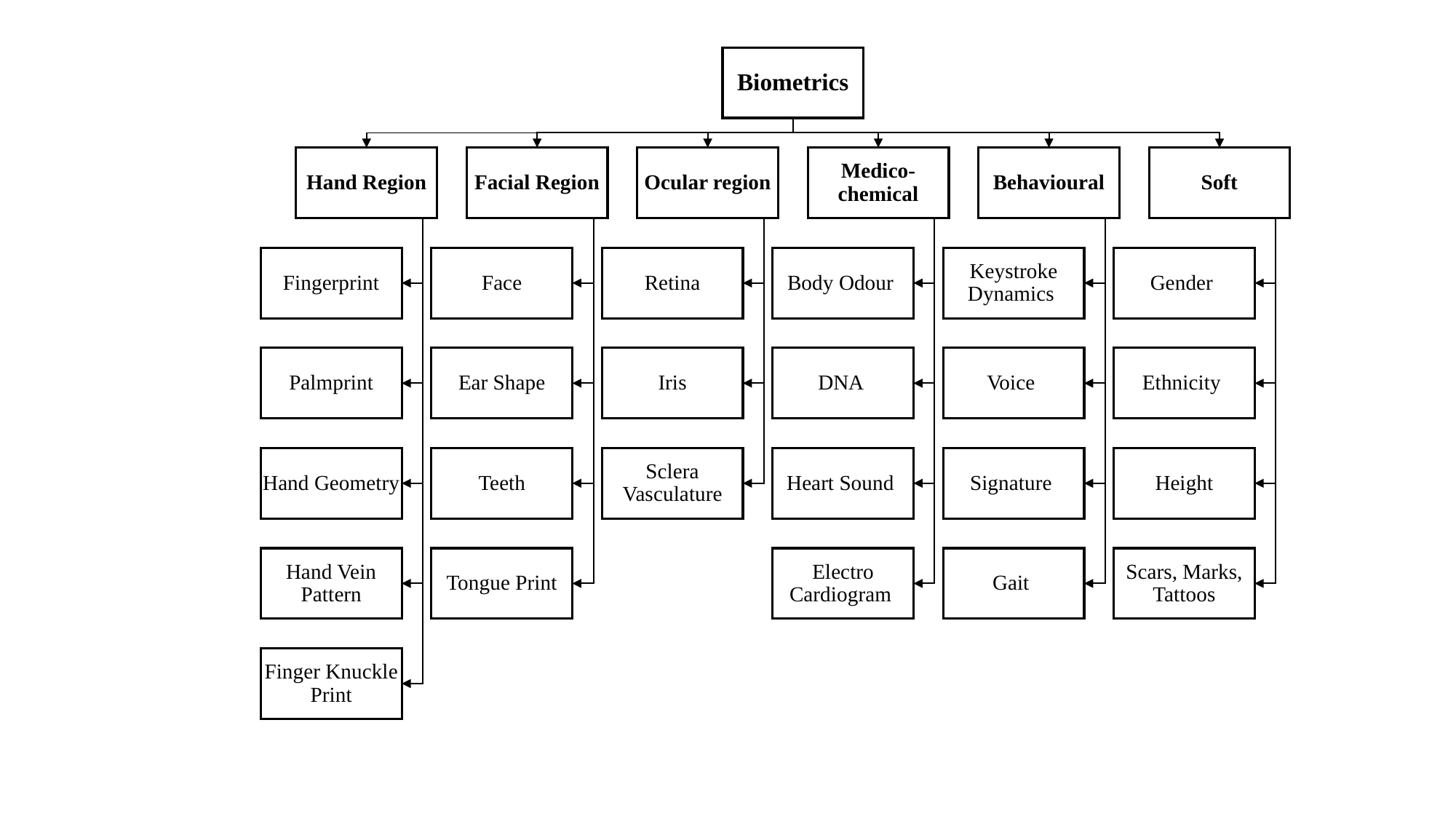

Biometrics

Hand Region
Facial Region
Ocular region
Medico-chemical
Behavioural
Soft

Fingerprint
Face
Retina
Body Odour
Keystroke Dynamics
Gender
Palmprint
Ear Shape
Iris
DNA
Voice
Ethnicity
Hand Geometry
Teeth
Sclera Vasculature
Heart Sound
Signature
Height
Hand Vein Pattern
Tongue Print
Electro Cardiogram
Gait
Scars, Marks, Tattoos
Finger Knuckle Print